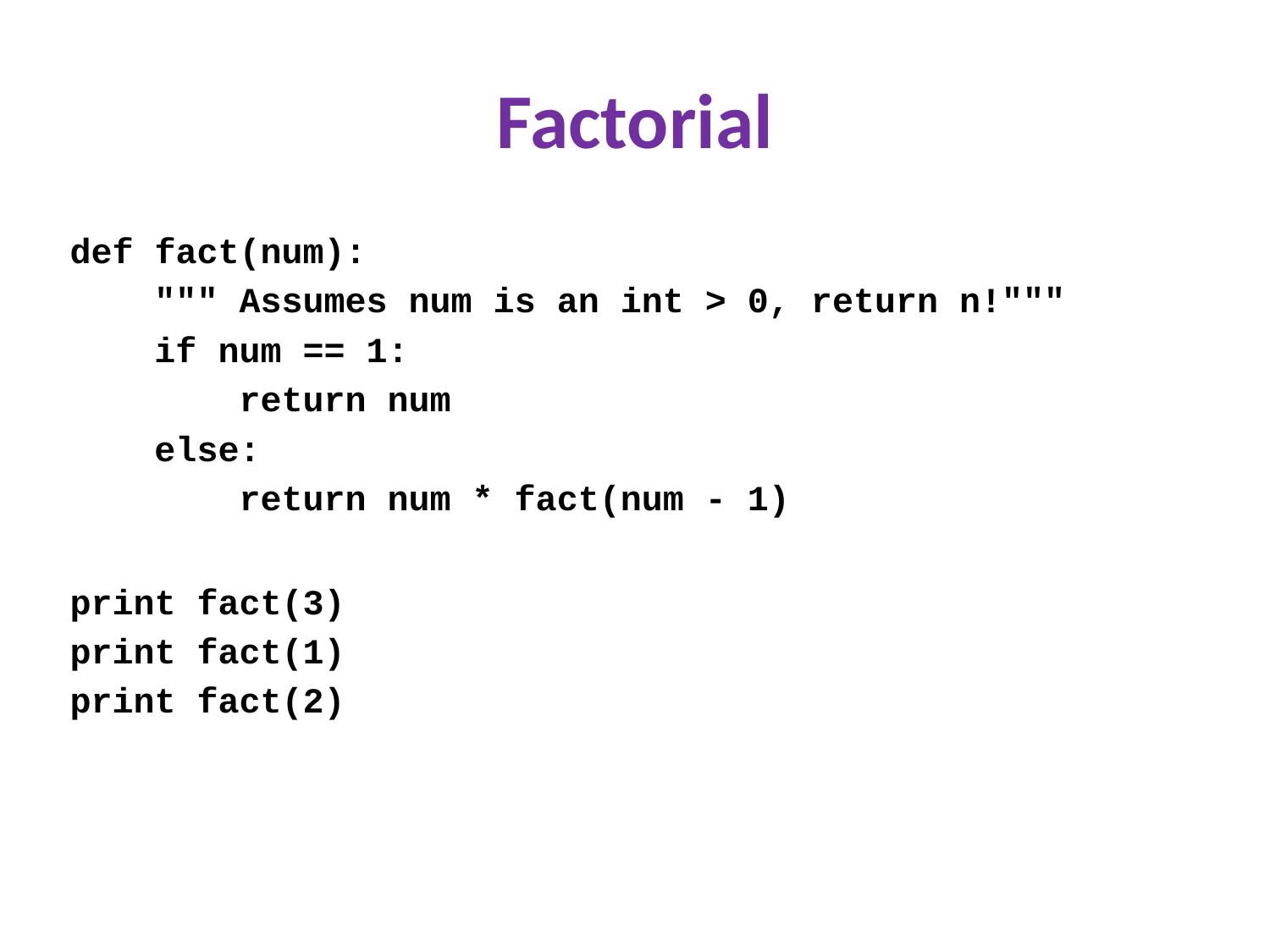

# Factorial
def fact(num):
    """ Assumes num is an int > 0, return n!"""
    if num == 1:
        return num
    else:
        return num * fact(num - 1)

print fact(3)
print fact(1)
print fact(2)
11